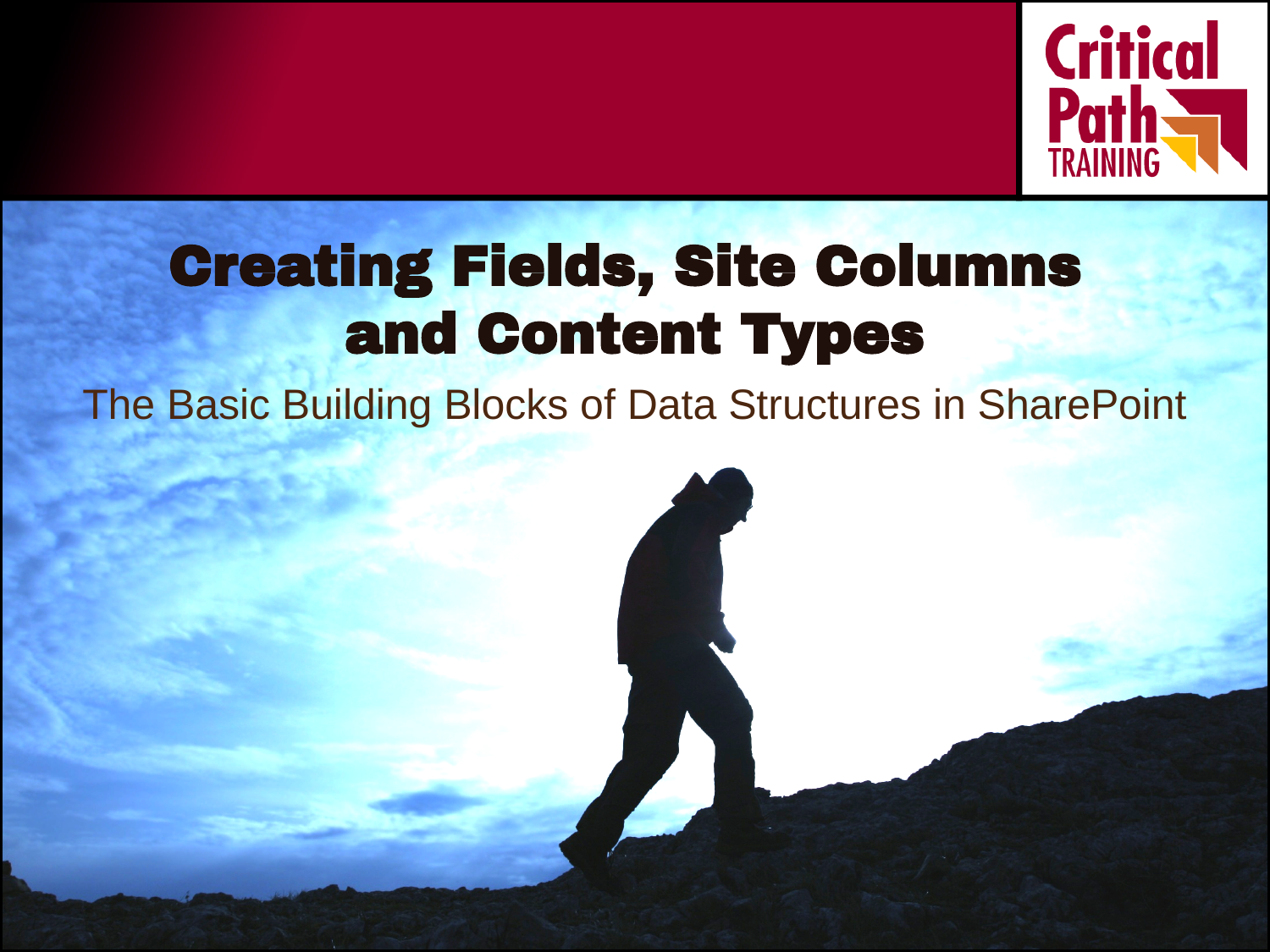

# Creating Fields, Site Columns and Content Types
The Basic Building Blocks of Data Structures in SharePoint